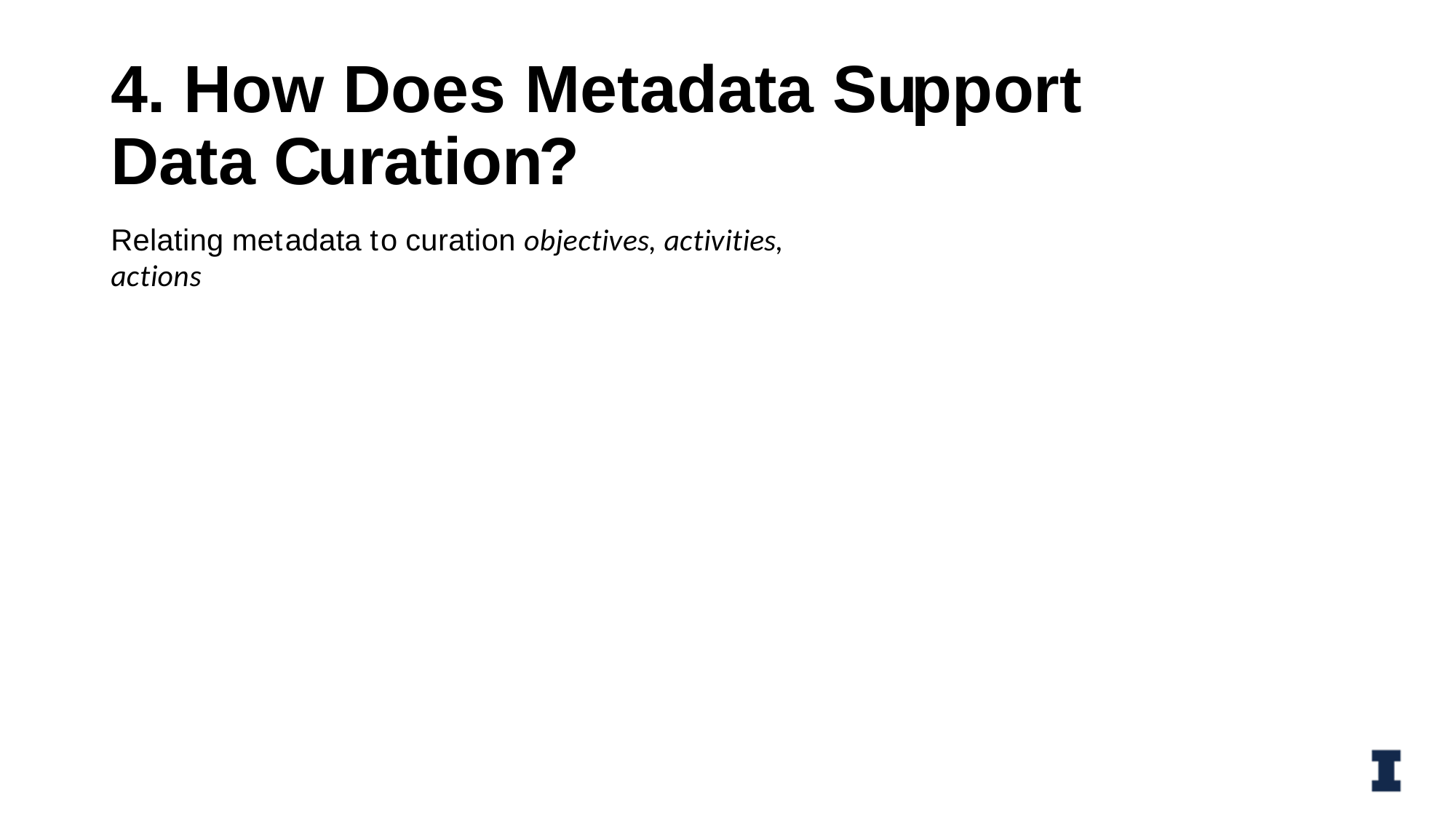

4. How Does Metadata Support Data Curation?
Relating metadata to curation objectives, activities, actions